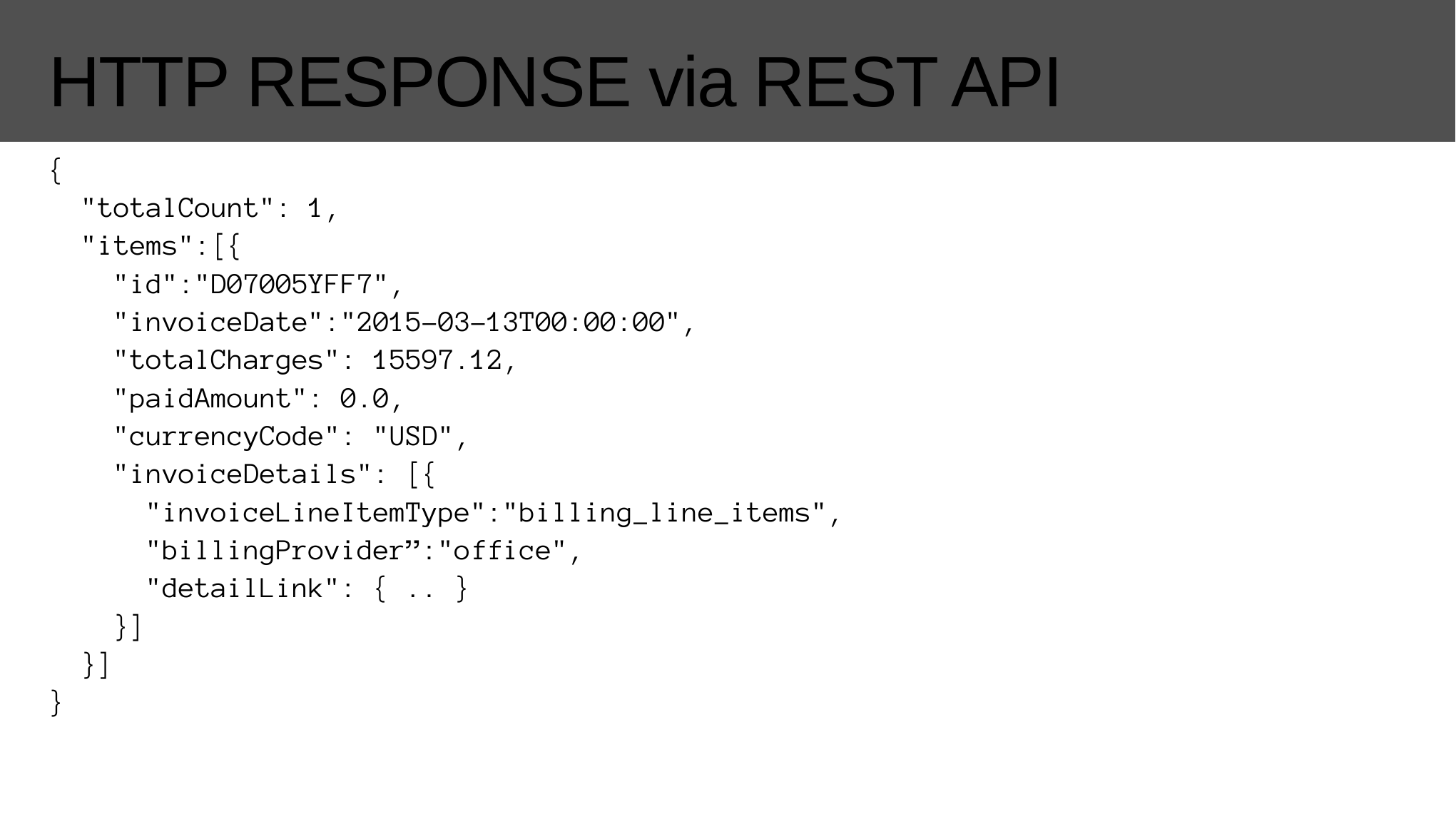

# HTTP RESPONSE via REST API
{
  "totalCount": 1,
  "items":[{
    "id":"D07005YFF7",
    "invoiceDate":"2015-03-13T00:00:00",
    "totalCharges": 15597.12,
    "paidAmount": 0.0,
    "currencyCode": "USD",
    "invoiceDetails": [{
      "invoiceLineItemType":"billing_line_items",
      "billingProvider”:"office",
      "detailLink": { .. }
    }]
  }]
}